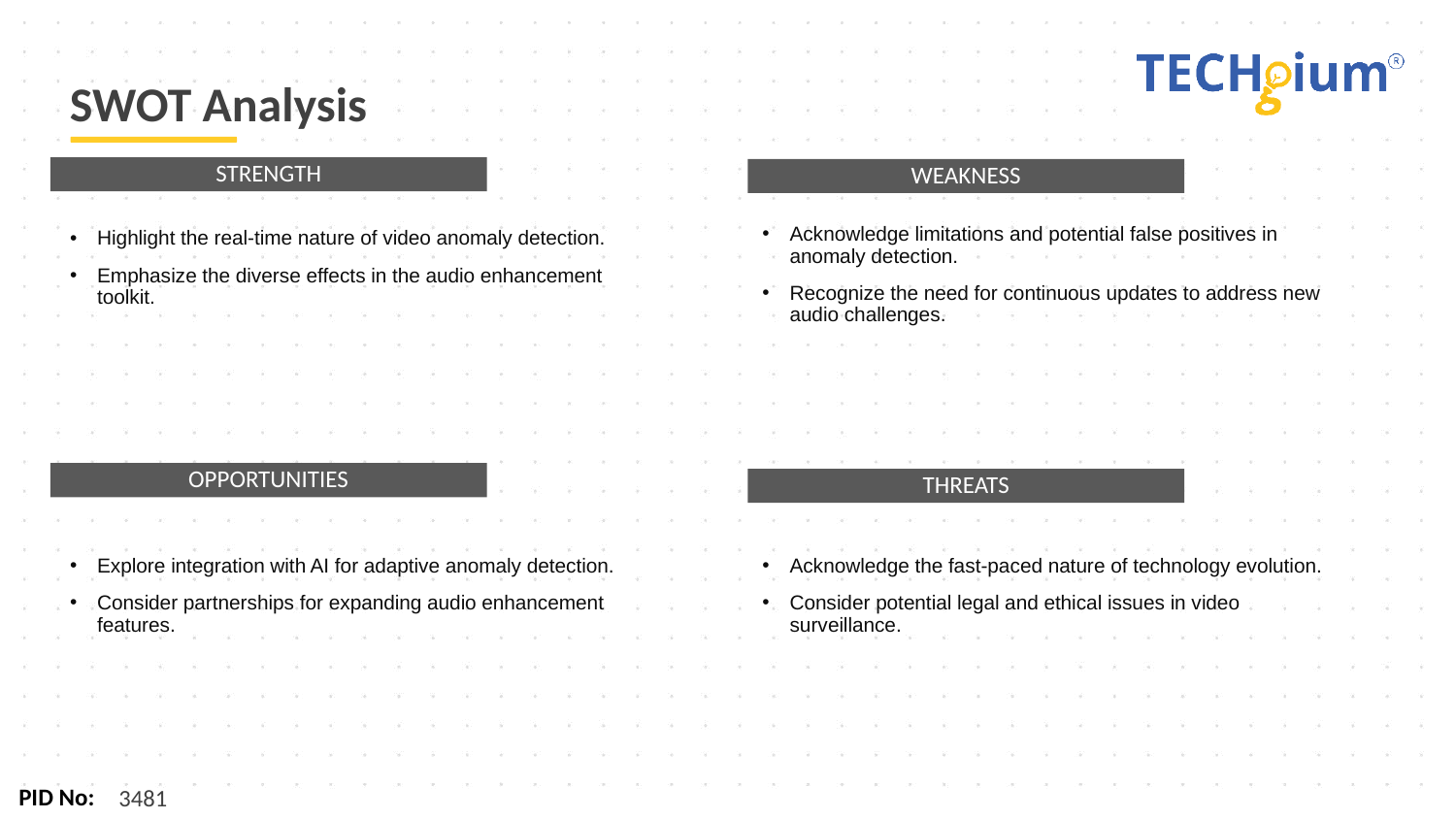

# SWOT Analysis
STRENGTH
WEAKNESS
Acknowledge limitations and potential false positives in anomaly detection.
Recognize the need for continuous updates to address new audio challenges.

Highlight the real-time nature of video anomaly detection.
Emphasize the diverse effects in the audio enhancement toolkit.
OPPORTUNITIES
THREATS
Acknowledge the fast-paced nature of technology evolution.
Consider potential legal and ethical issues in video surveillance.

Explore integration with AI for adaptive anomaly detection.
Consider partnerships for expanding audio enhancement features.

3481